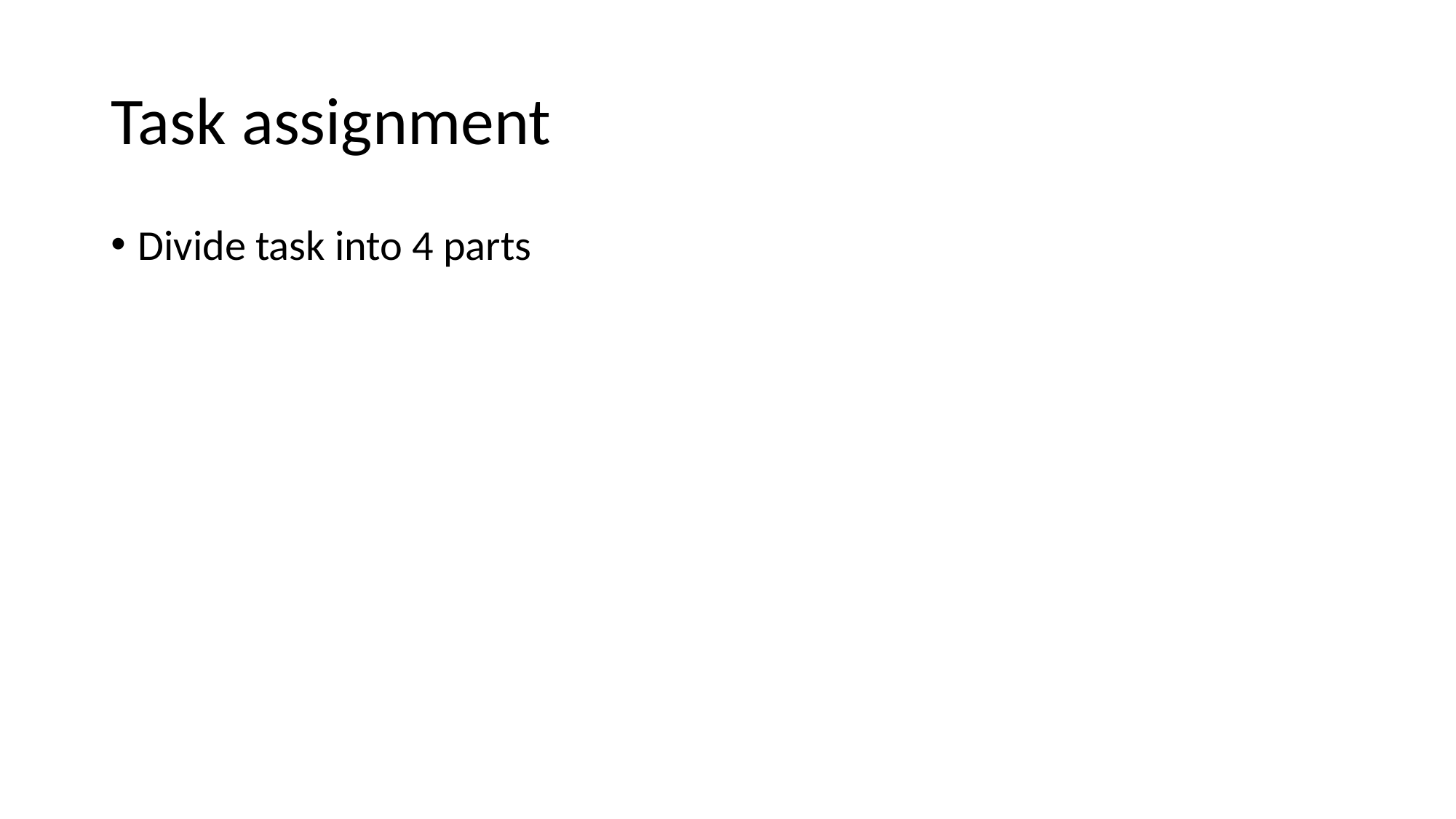

# Task assignment
Divide task into 4 parts